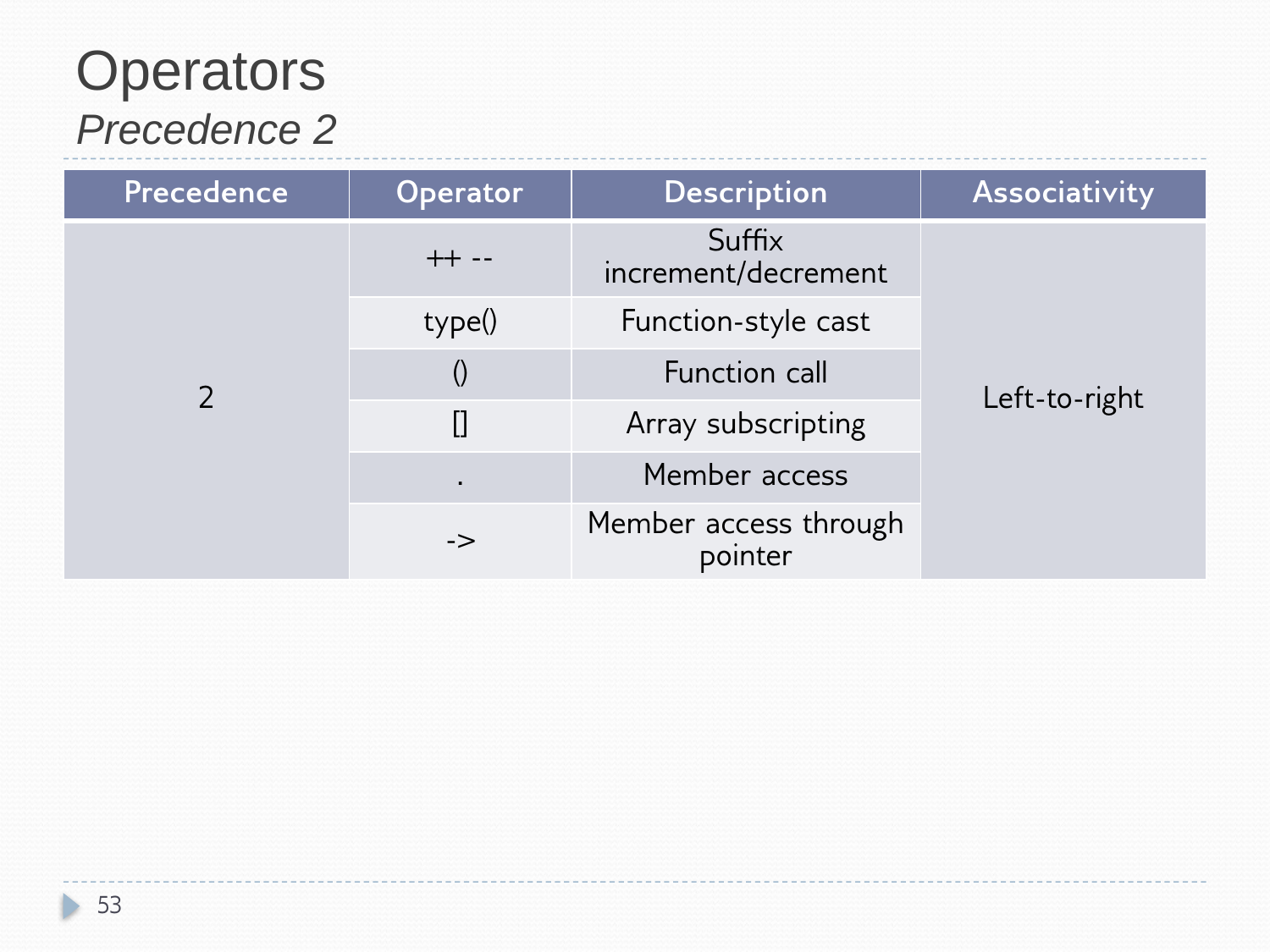

# Operators Precedence 2
| Precedence | Operator | Description | Associativity |
| --- | --- | --- | --- |
| 2 | ++ -- | Suffix increment/decrement | Left-to-right |
|  | type() | Function-style cast |  |
|  | () | Function call |  |
|  | [] | Array subscripting |  |
|  | . | Member access |  |
|  | -> | Member access through pointer |  |
53